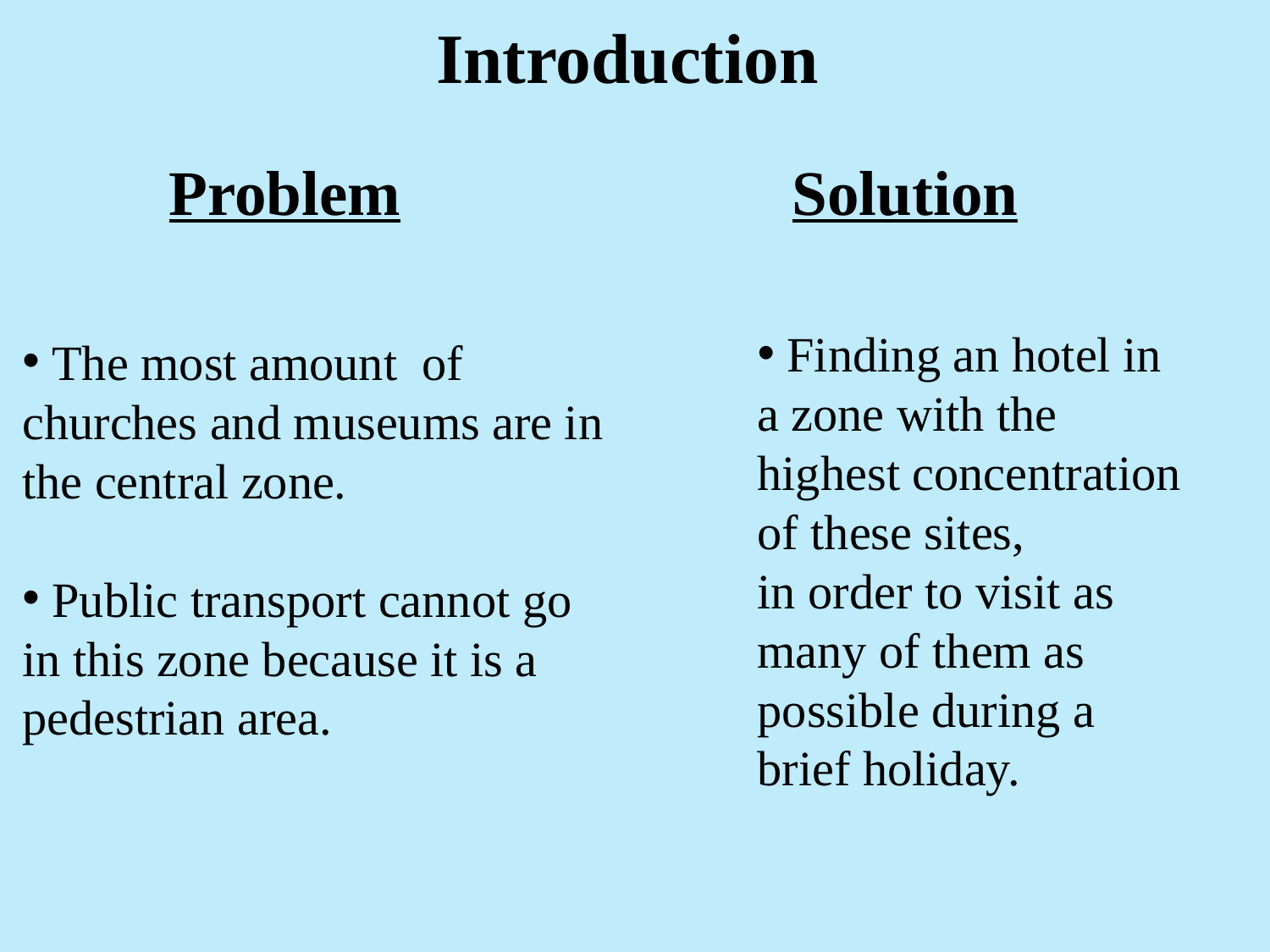

Introduction

Solution
Problem

 Finding an hotel in a zone with the highest concentration of these sites,
in order to visit as many of them as possible during a brief holiday.

 The most amount  of churches and museums are in the central zone.

 Public transport cannot go in this zone because it is a pedestrian area.